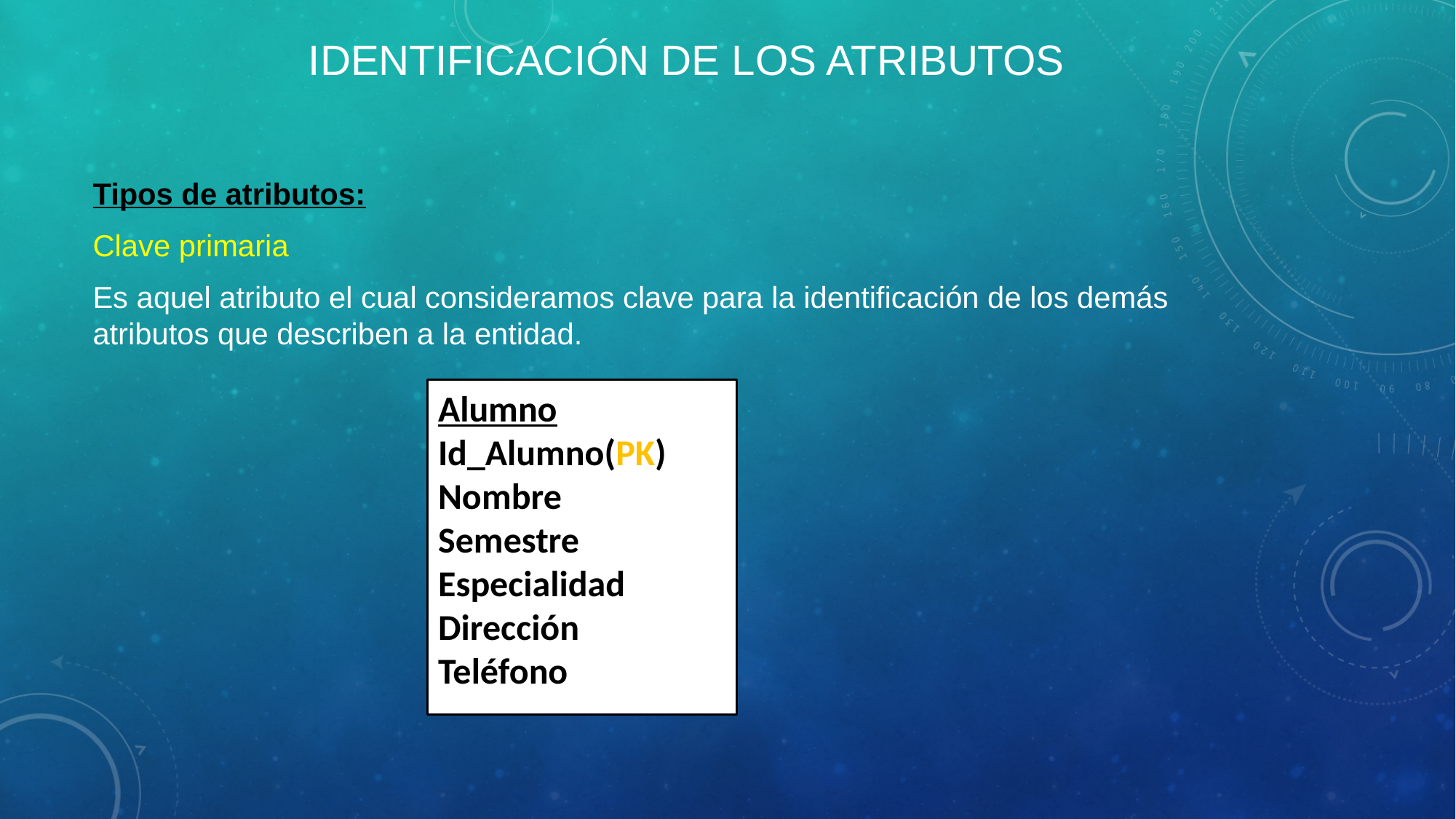

# Identificación de los atributos
Tipos de atributos:
Clave primaria
Es aquel atributo el cual consideramos clave para la identificación de los demás atributos que describen a la entidad.

Alumno
Id_Alumno(PK)
Nombre
Semestre
Especialidad
Dirección
Teléfono